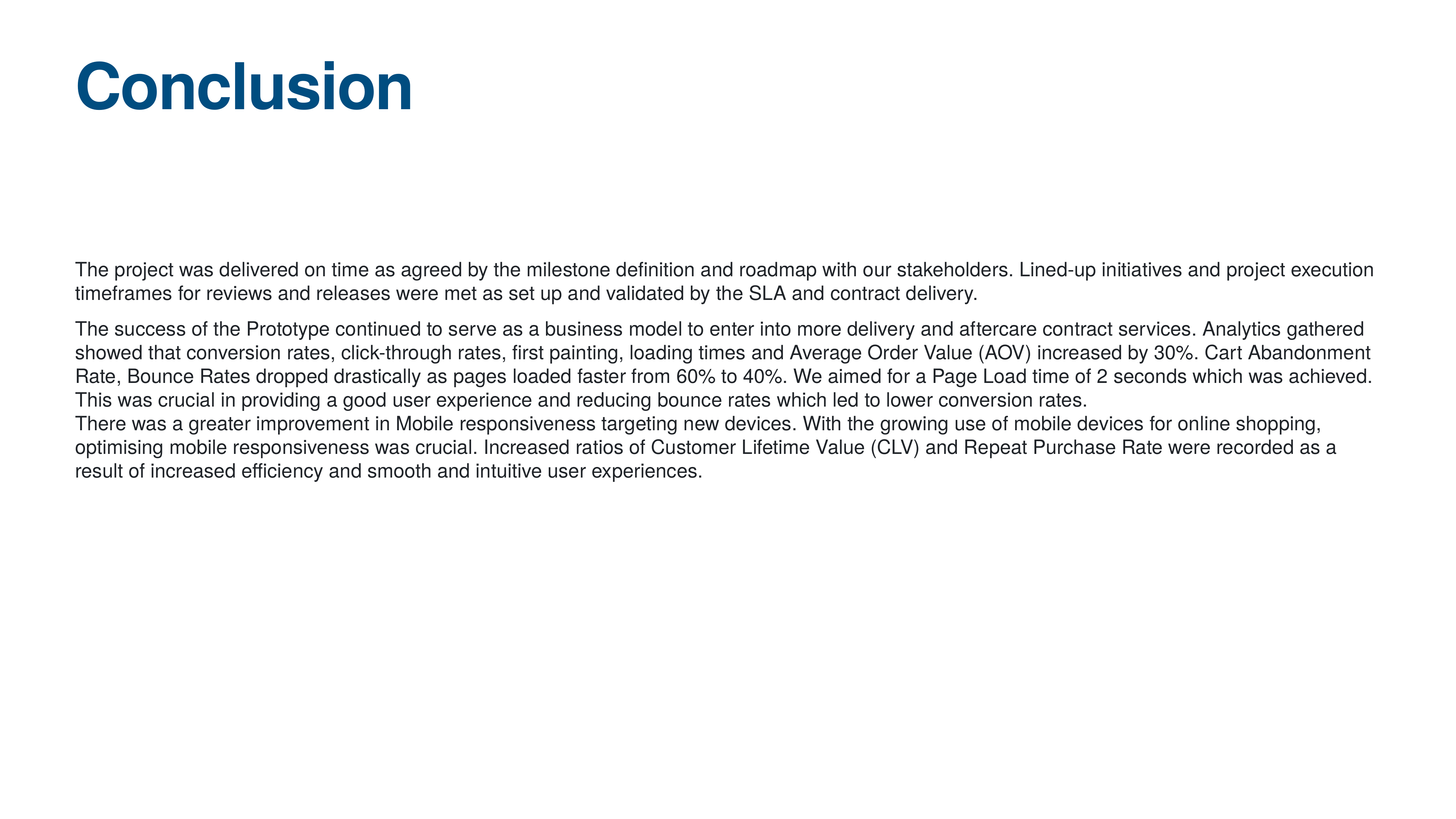

# Conclusion
The project was delivered on time as agreed by the milestone definition and roadmap with our stakeholders. Lined-up initiatives and project execution timeframes for reviews and releases were met as set up and validated by the SLA and contract delivery.
The success of the Prototype continued to serve as a business model to enter into more delivery and aftercare contract services. Analytics gathered showed that conversion rates, click-through rates, first painting, loading times and Average Order Value (AOV) increased by 30%. Cart Abandonment Rate, Bounce Rates dropped drastically as pages loaded faster from 60% to 40%. We aimed for a Page Load time of 2 seconds which was achieved. This was crucial in providing a good user experience and reducing bounce rates which led to lower conversion rates.
There was a greater improvement in Mobile responsiveness targeting new devices. With the growing use of mobile devices for online shopping, optimising mobile responsiveness was crucial. Increased ratios of Customer Lifetime Value (CLV) and Repeat Purchase Rate were recorded as a result of increased efficiency and smooth and intuitive user experiences.